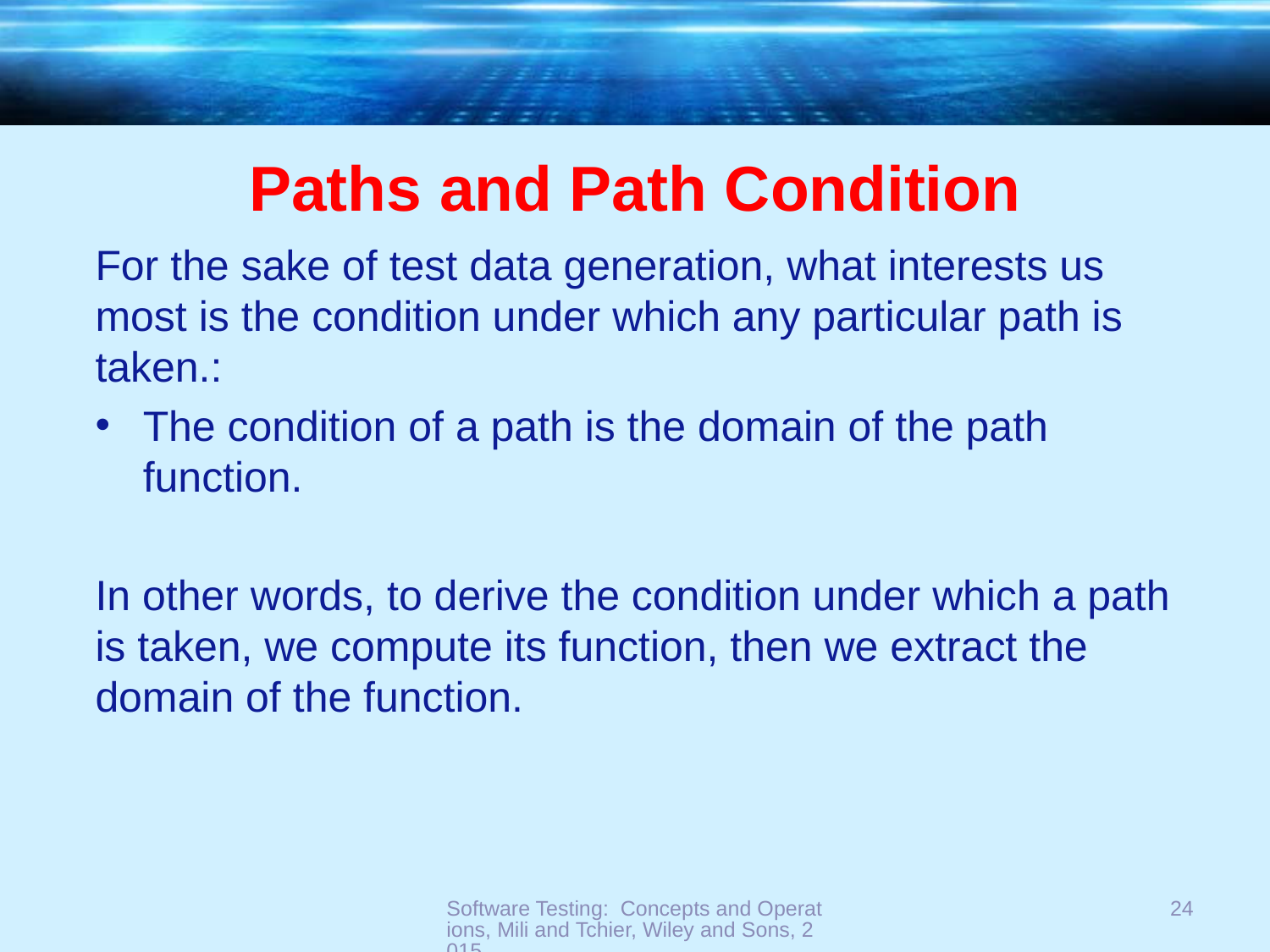

# Paths and Path Condition
For the sake of test data generation, what interests us most is the condition under which any particular path is taken.:
The condition of a path is the domain of the path function.

In other words, to derive the condition under which a path is taken, we compute its function, then we extract the domain of the function.

Software Testing:  Concepts and Operations, Mili and Tchier, Wiley and Sons, 2015
24